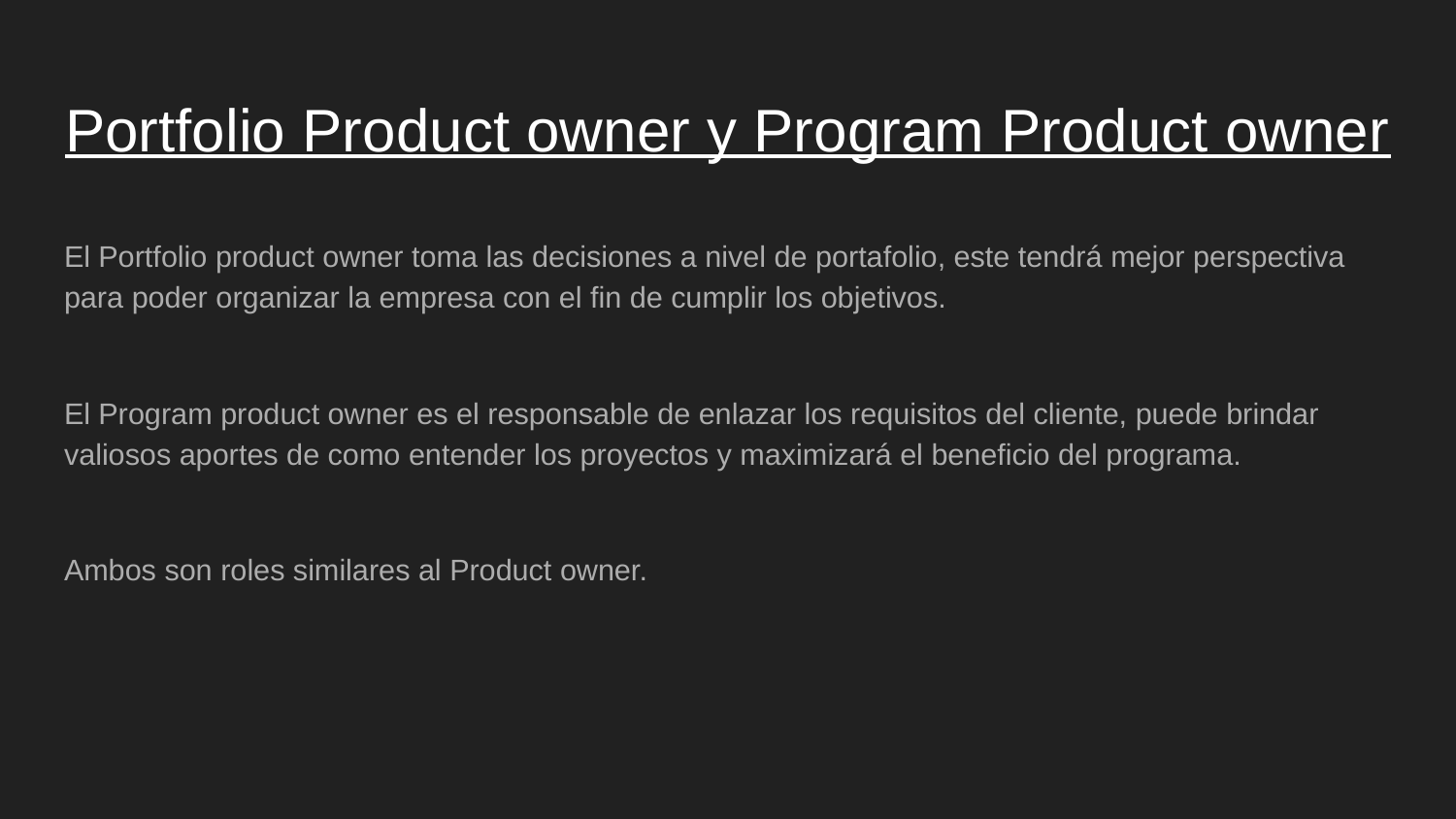

Portfolio Product owner y Program Product owner

El Portfolio product owner toma las decisiones a nivel de portafolio, este tendrá mejor perspectiva para poder organizar la empresa con el fin de cumplir los objetivos.

El Program product owner es el responsable de enlazar los requisitos del cliente, puede brindar valiosos aportes de como entender los proyectos y maximizará el beneficio del programa.

Ambos son roles similares al Product owner.